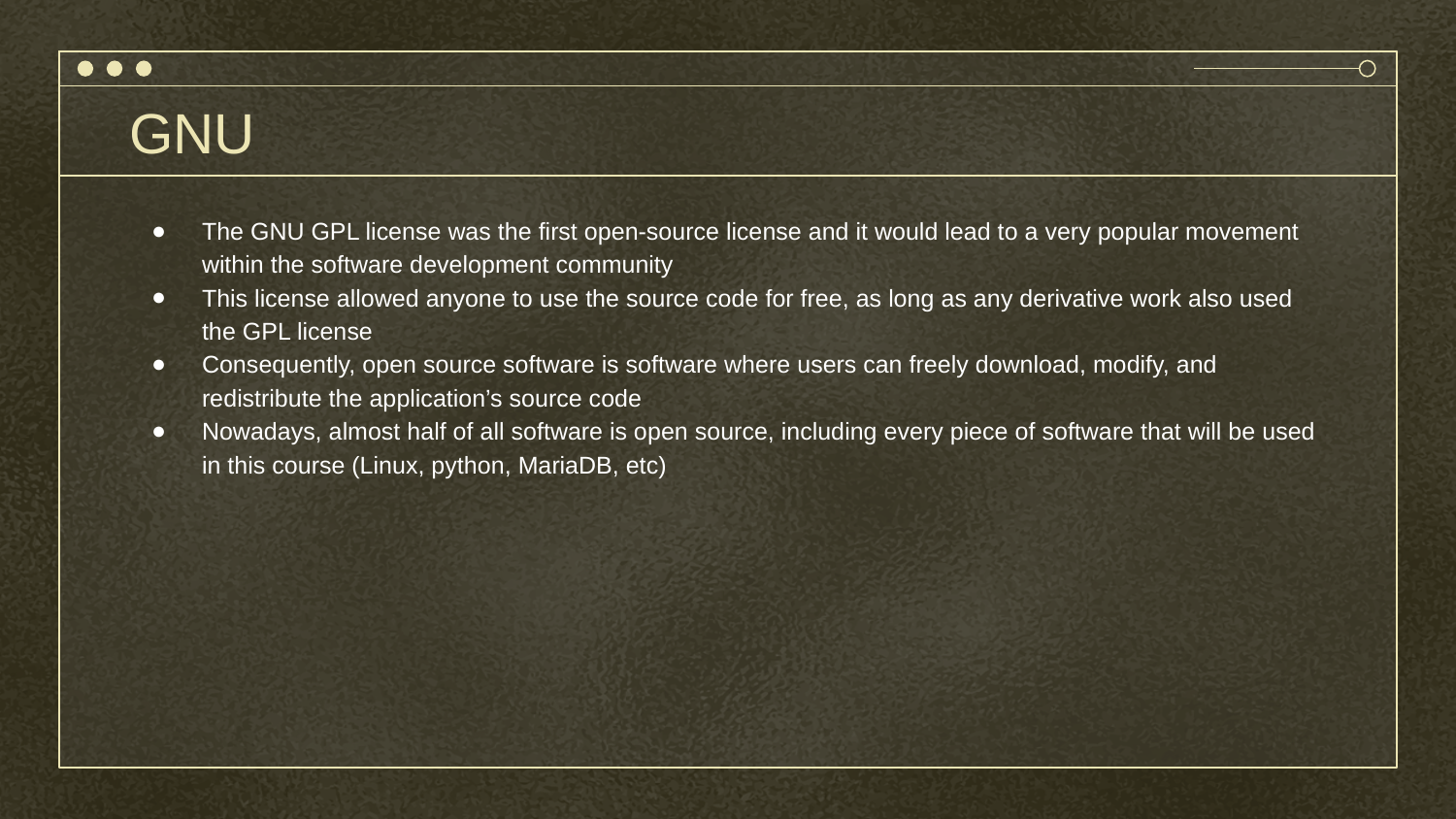

# GNU
The GNU GPL license was the first open-source license and it would lead to a very popular movement within the software development community
This license allowed anyone to use the source code for free, as long as any derivative work also used the GPL license
Consequently, open source software is software where users can freely download, modify, and redistribute the application’s source code
Nowadays, almost half of all software is open source, including every piece of software that will be used in this course (Linux, python, MariaDB, etc)